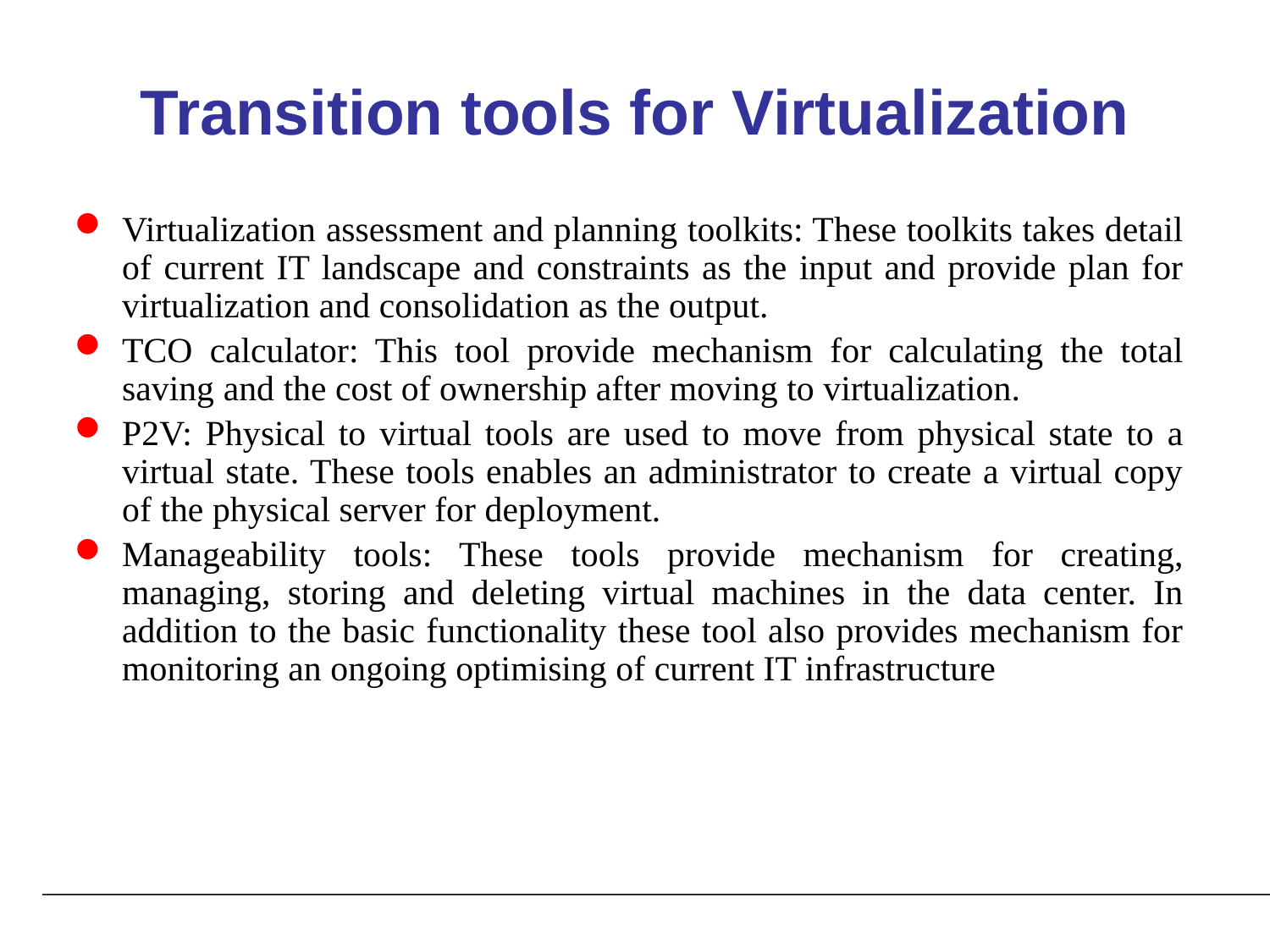

# Transition tools for Virtualization
Virtualization assessment and planning toolkits: These toolkits takes detail of current IT landscape and constraints as the input and provide plan for virtualization and consolidation as the output.
TCO calculator: This tool provide mechanism for calculating the total saving and the cost of ownership after moving to virtualization.
P2V: Physical to virtual tools are used to move from physical state to a virtual state. These tools enables an administrator to create a virtual copy of the physical server for deployment.
Manageability tools: These tools provide mechanism for creating, managing, storing and deleting virtual machines in the data center. In addition to the basic functionality these tool also provides mechanism for monitoring an ongoing optimising of current IT infrastructure